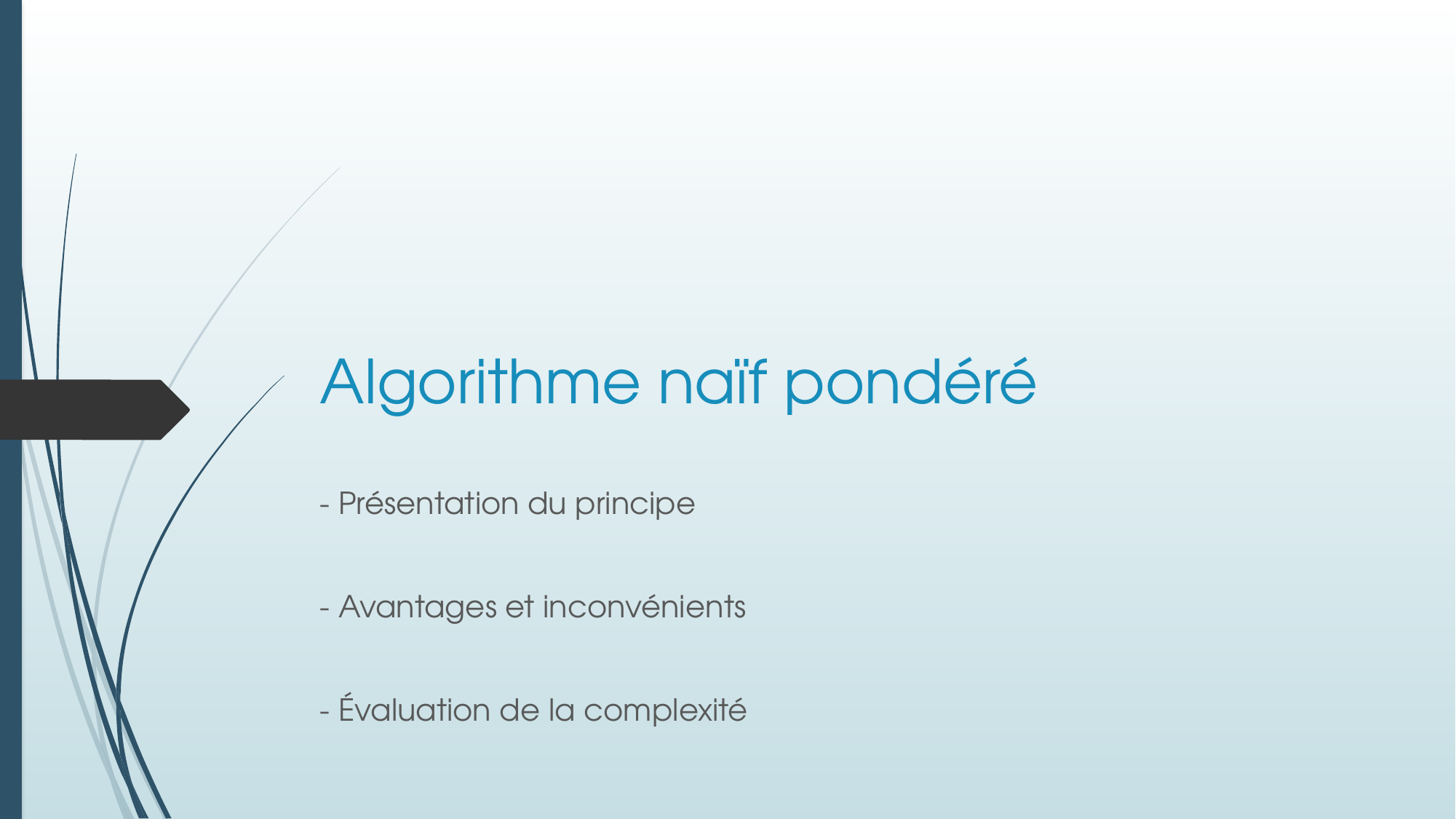

# Algorithme naïf pondéré
- Présentation du principe

- Avantages et inconvénients

- Évaluation de la complexité